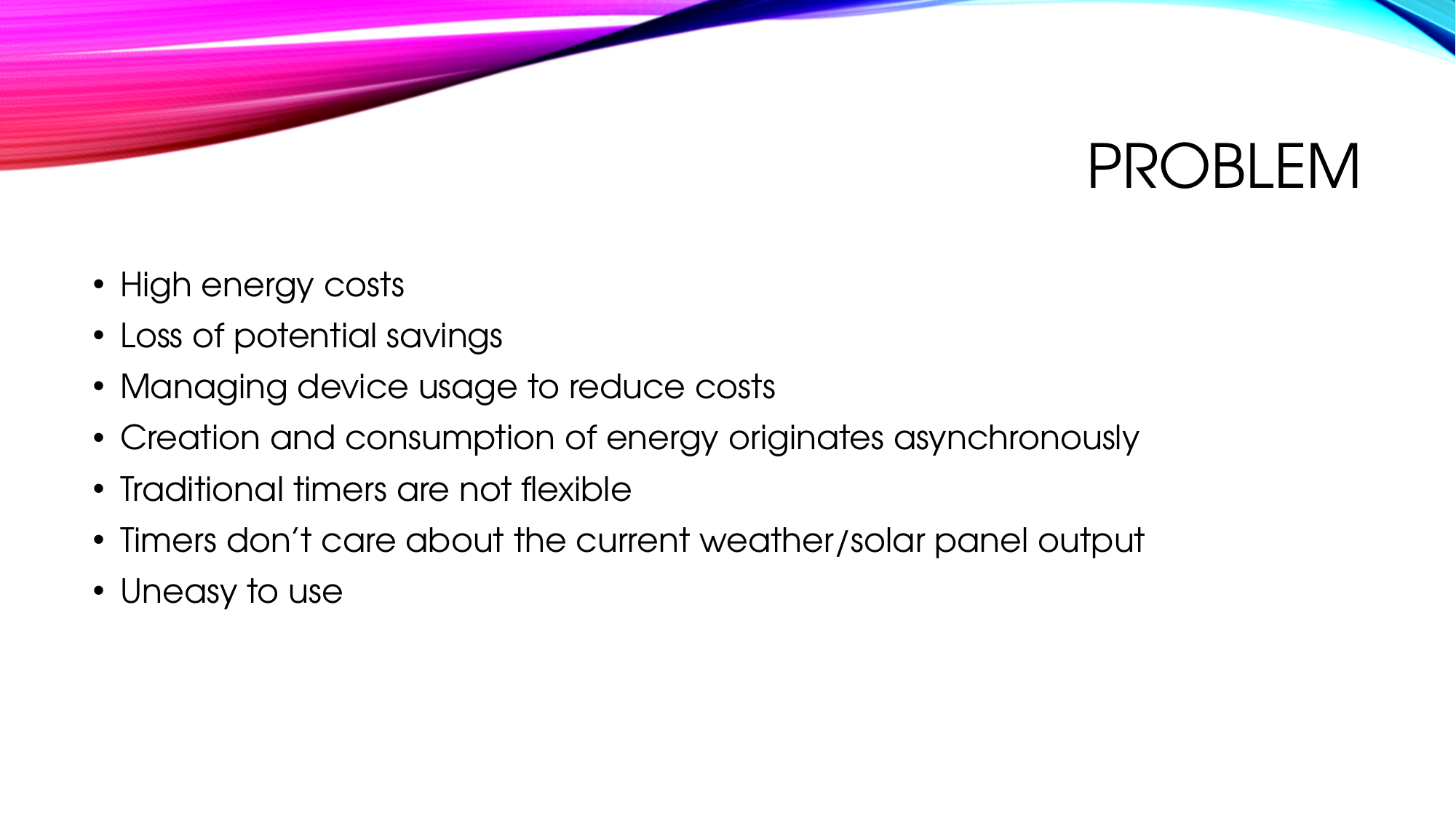

# Problem
High energy costs
Loss of potential savings
Managing device usage to reduce costs
Creation and consumption of energy originates asynchronously
Traditional timers are not flexible
Timers don’t care about the current weather/solar panel output
Uneasy to use